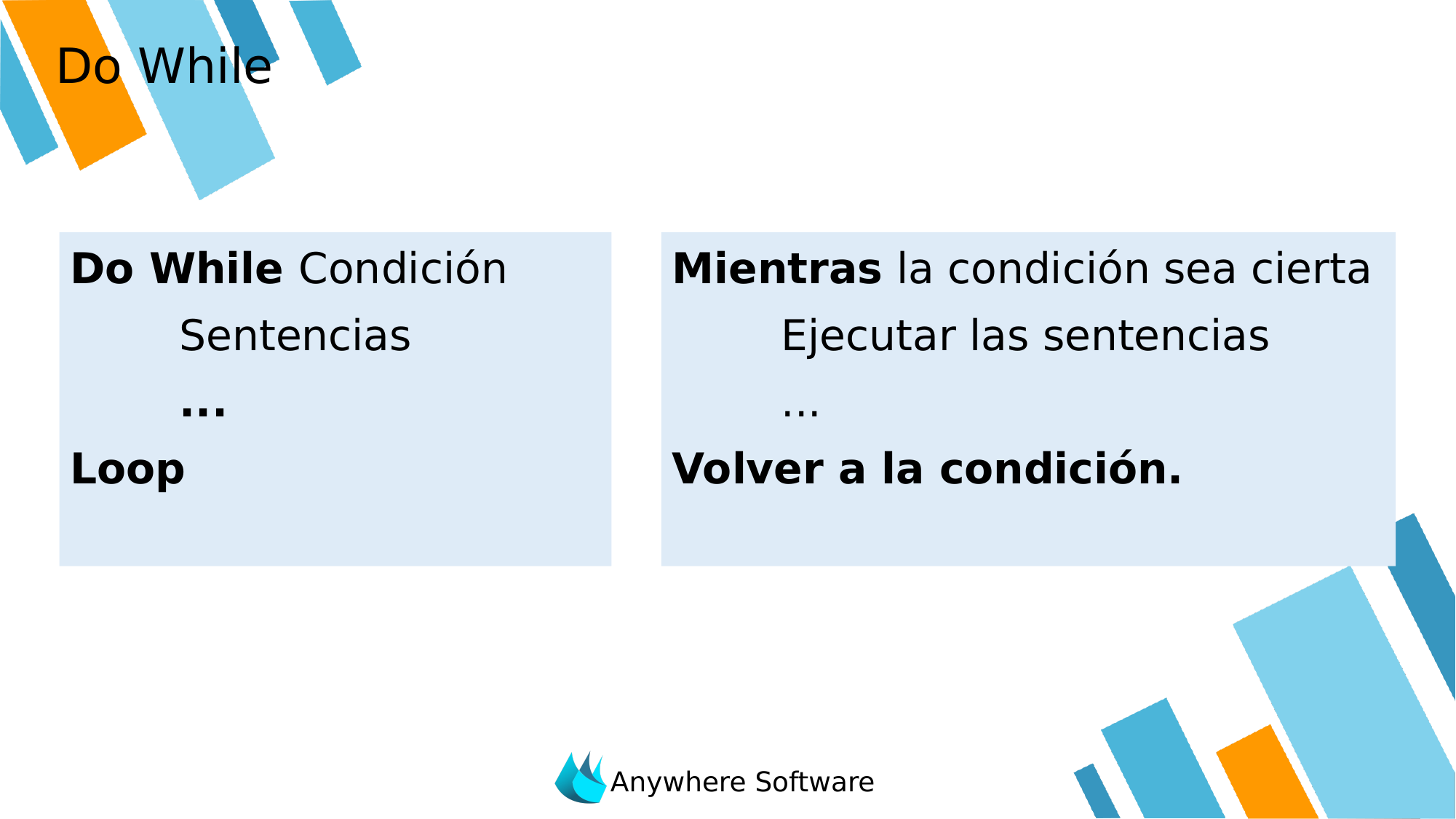

# Do While
Do While Condición
	Sentencias
	...
Loop

Mientras la condición sea cierta
	Ejecutar las sentencias
	...
Volver a la condición.